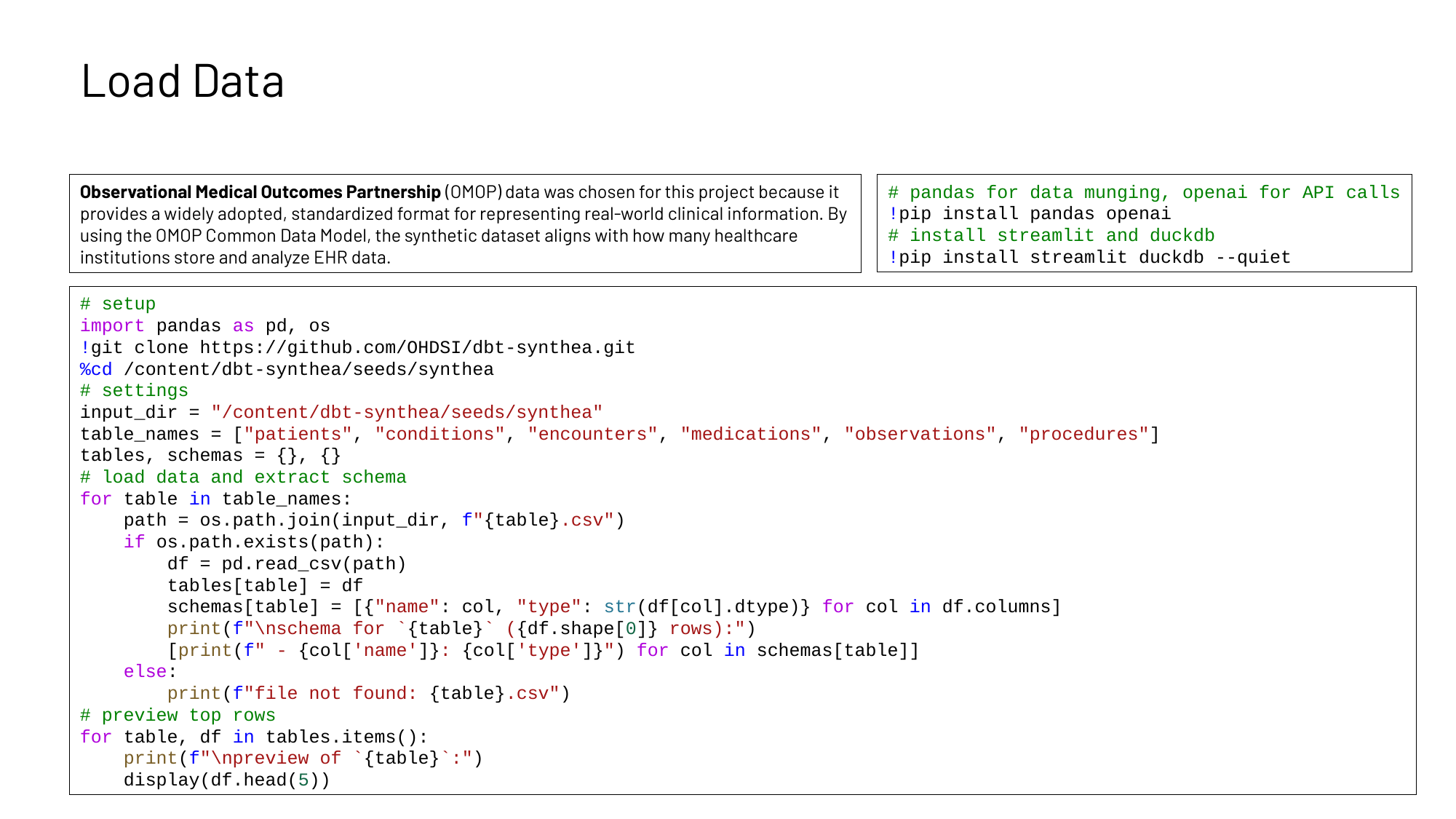

# Load Data
Observational Medical Outcomes Partnership (OMOP) data was chosen for this project because it provides a widely adopted, standardized format for representing real-world clinical information. By using the OMOP Common Data Model, the synthetic dataset aligns with how many healthcare institutions store and analyze EHR data.
# pandas for data munging, openai for API calls
!pip install pandas openai
# install streamlit and duckdb
!pip install streamlit duckdb --quiet
# setup
import pandas as pd, os
!git clone https://github.com/OHDSI/dbt-synthea.git
%cd /content/dbt-synthea/seeds/synthea
# settings
input_dir = "/content/dbt-synthea/seeds/synthea"
table_names = ["patients", "conditions", "encounters", "medications", "observations", "procedures"]
tables, schemas = {}, {}
# load data and extract schema
for table in table_names:
    path = os.path.join(input_dir, f"{table}.csv")
    if os.path.exists(path):
        df = pd.read_csv(path)
        tables[table] = df
        schemas[table] = [{"name": col, "type": str(df[col].dtype)} for col in df.columns]
        print(f"\nschema for `{table}` ({df.shape[0]} rows):")
        [print(f" - {col['name']}: {col['type']}") for col in schemas[table]]
    else:
        print(f"file not found: {table}.csv")
# preview top rows
for table, df in tables.items():
    print(f"\npreview of `{table}`:")
    display(df.head(5))